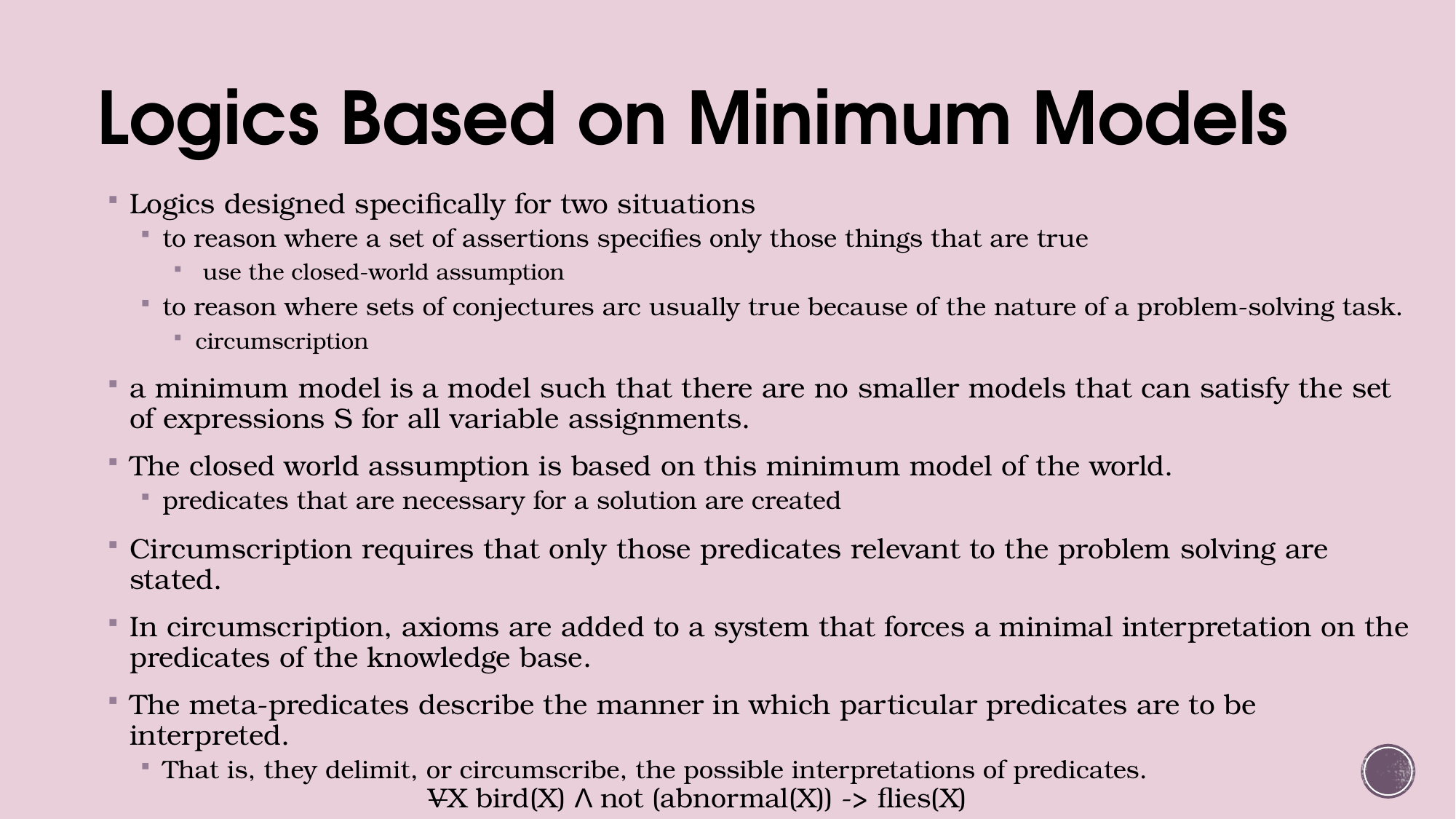

# Logics Based on Minimum Models
Logics designed specifically for two situations
to reason where a set of assertions specifies only those things that are true
 use the closed-world assumption
to reason where sets of conjectures arc usually true because of the nature of a problem-solving task.
circumscription
a minimum model is a model such that there are no smaller models that can satisfy the set of expressions S for all variable assignments.
The closed world assumption is based on this minimum model of the world.
predicates that are necessary for a solution are created
Circumscription requires that only those predicates relevant to the problem solving are stated.
In circumscription, axioms are added to a system that forces a minimal interpretation on the predicates of the knowledge base.
The meta-predicates describe the manner in which particular predicates are to be interpreted.
That is, they delimit, or circumscribe, the possible interpretations of predicates.
VX bird(X) Ʌ not (abnormal(X)) -> flies(X)